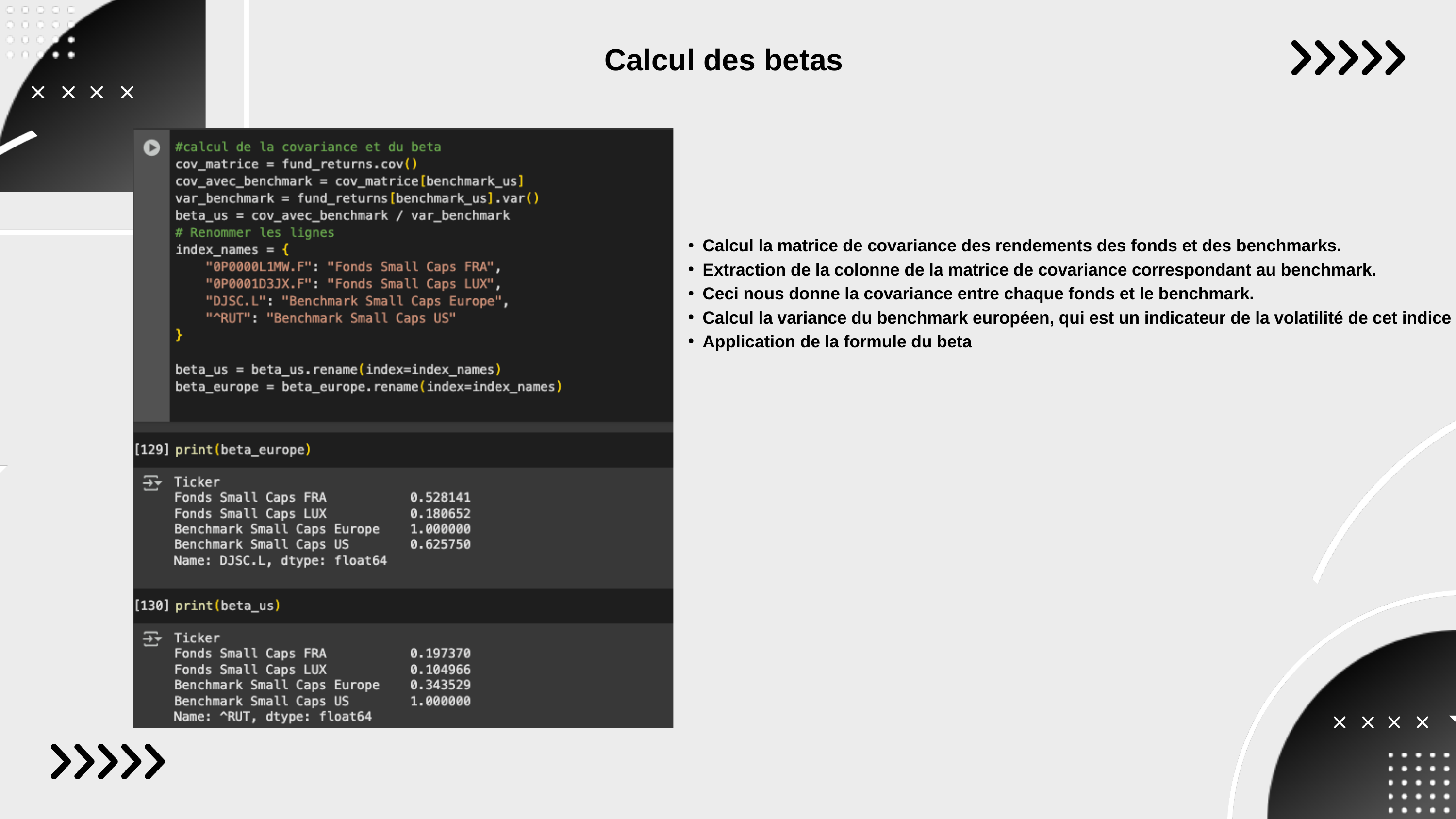

Calcul des betas

Calcul la matrice de covariance des rendements des fonds et des benchmarks.
Extraction de la colonne de la matrice de covariance correspondant au benchmark.
Ceci nous donne la covariance entre chaque fonds et le benchmark.
Calcul la variance du benchmark européen, qui est un indicateur de la volatilité de cet indice
Application de la formule du beta